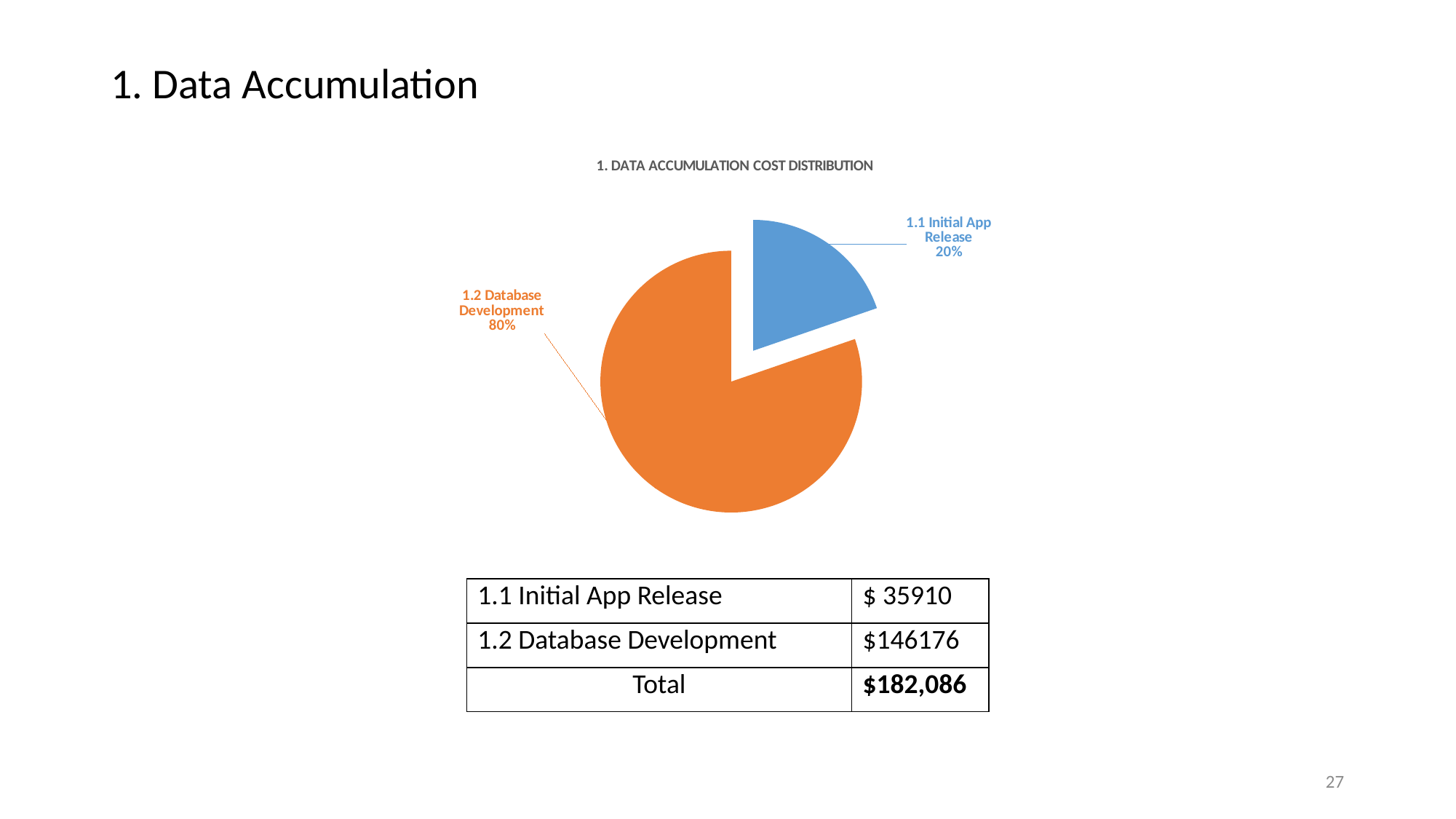

# 1. Data Accumulation

### Chart: 1. DATA ACCUMULATION COST DISTRIBUTION

| Category |  |
|---|---|
| 1.1 Initial App Release | 35910.0 |
| 1.2 Database Development | 146176.0 |
| 1.1 Initial App Release | $ 35910 |
| --- | --- |
| 1.2 Database Development | $146176 |
| Total | $182,086 |
27